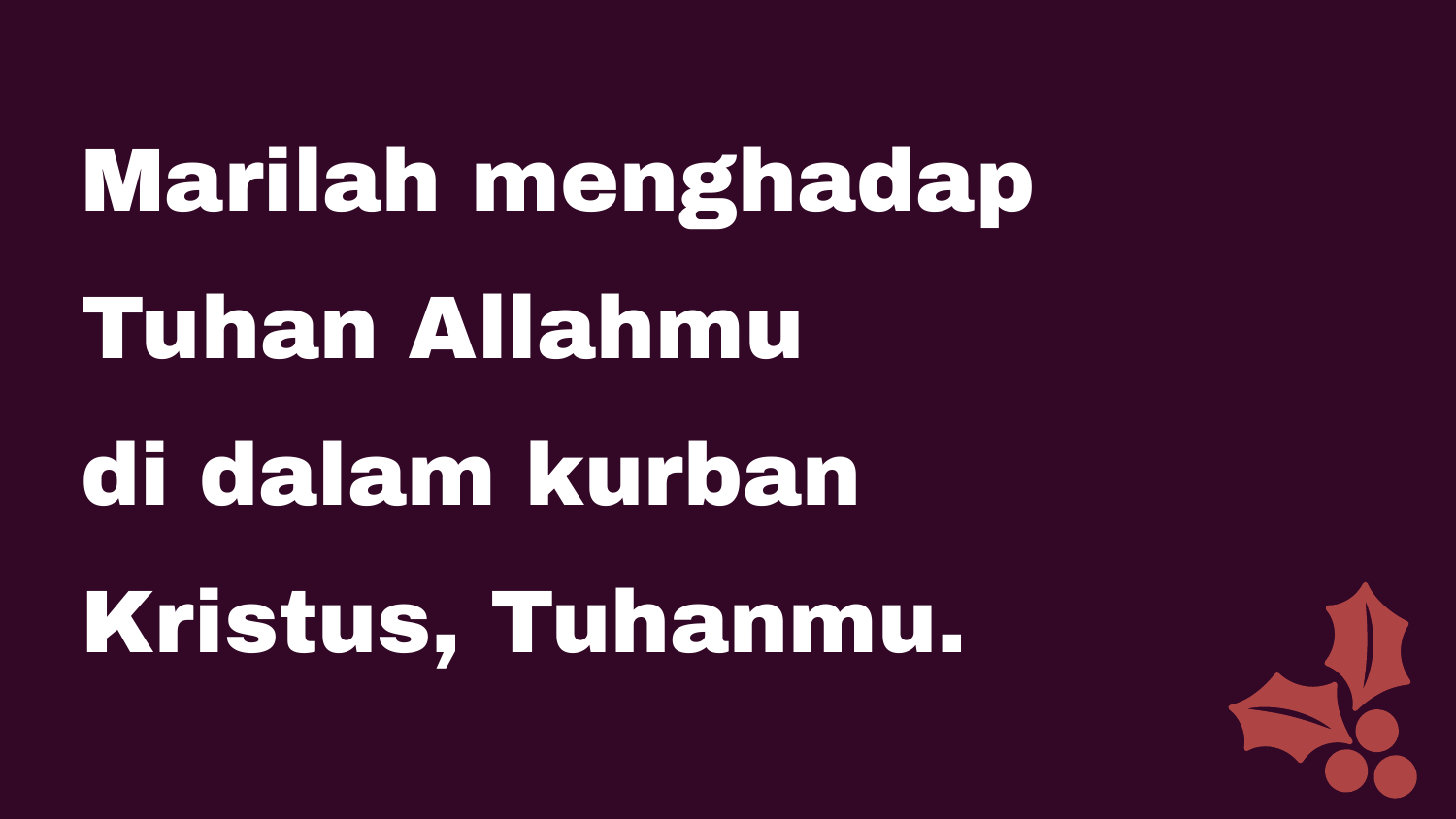

Marilah menghadap
Tuhan Allahmu
di dalam kurban
Kristus, Tuhanmu.